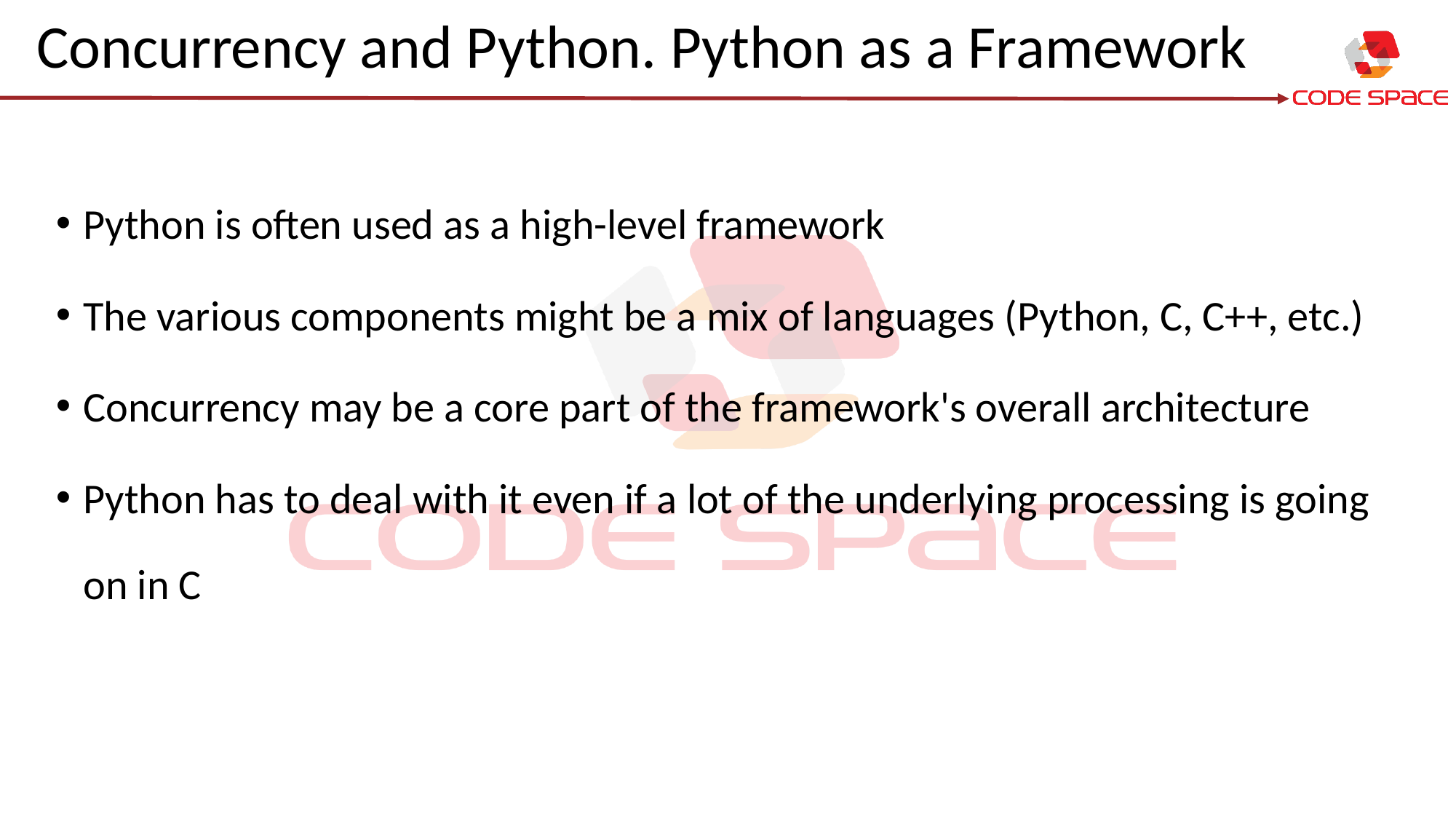

# Concurrency and Python. Python as a Framework
Python is often used as a high-level framework
The various components might be a mix of languages (Python, C, C++, etc.)
Concurrency may be a core part of the framework's overall architecture
Python has to deal with it even if a lot of the underlying processing is going on in C